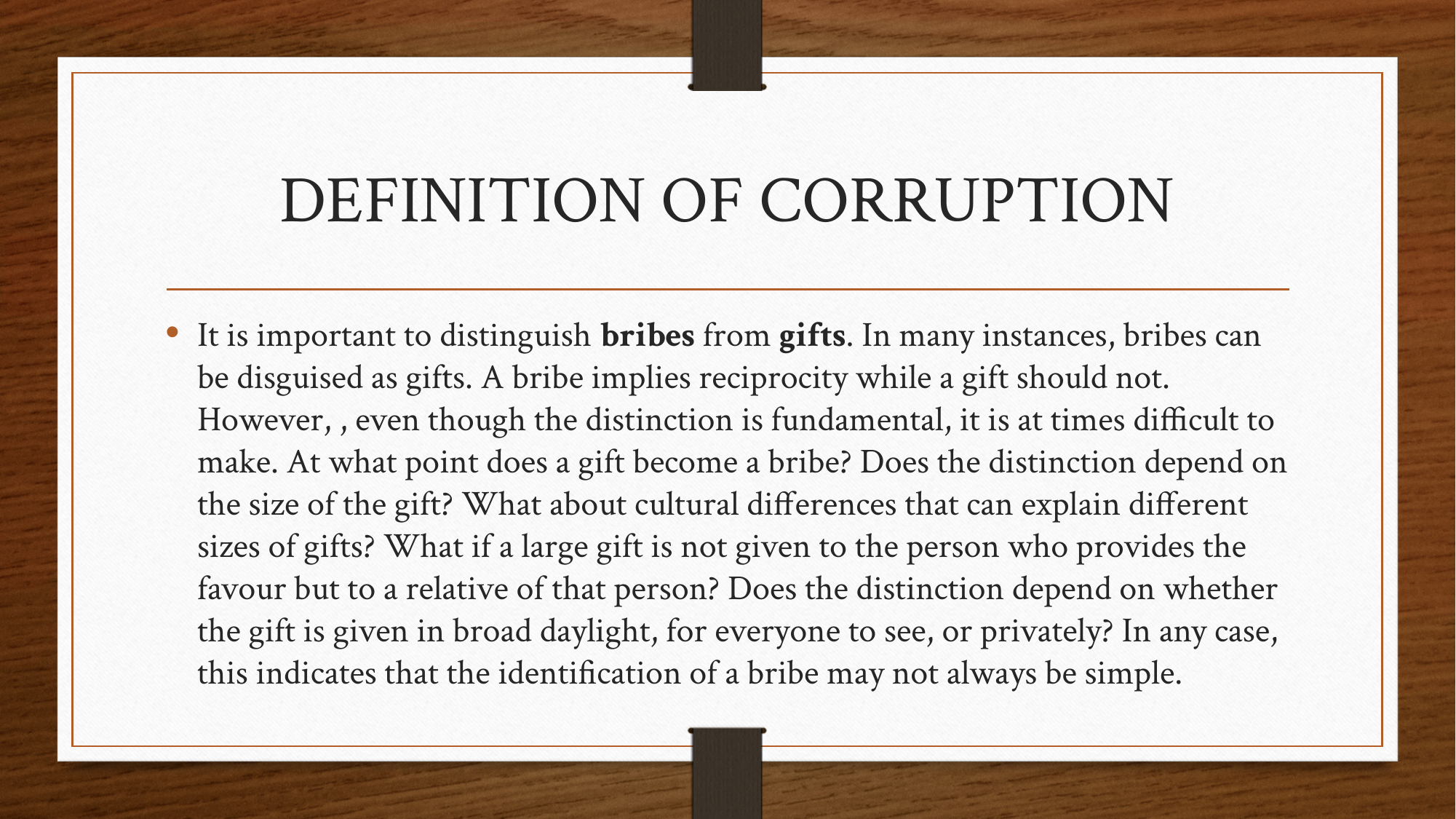

# DEFINITION OF CORRUPTION
It is important to distinguish bribes from gifts. In many instances, bribes can be disguised as gifts. A bribe implies reciprocity while a gift should not. However, , even though the distinction is fundamental, it is at times difficult to make. At what point does a gift become a bribe? Does the distinction depend on the size of the gift? What about cultural differences that can explain different sizes of gifts? What if a large gift is not given to the person who provides the favour but to a relative of that person? Does the distinction depend on whether the gift is given in broad daylight, for everyone to see, or privately? In any case, this indicates that the identification of a bribe may not always be simple.